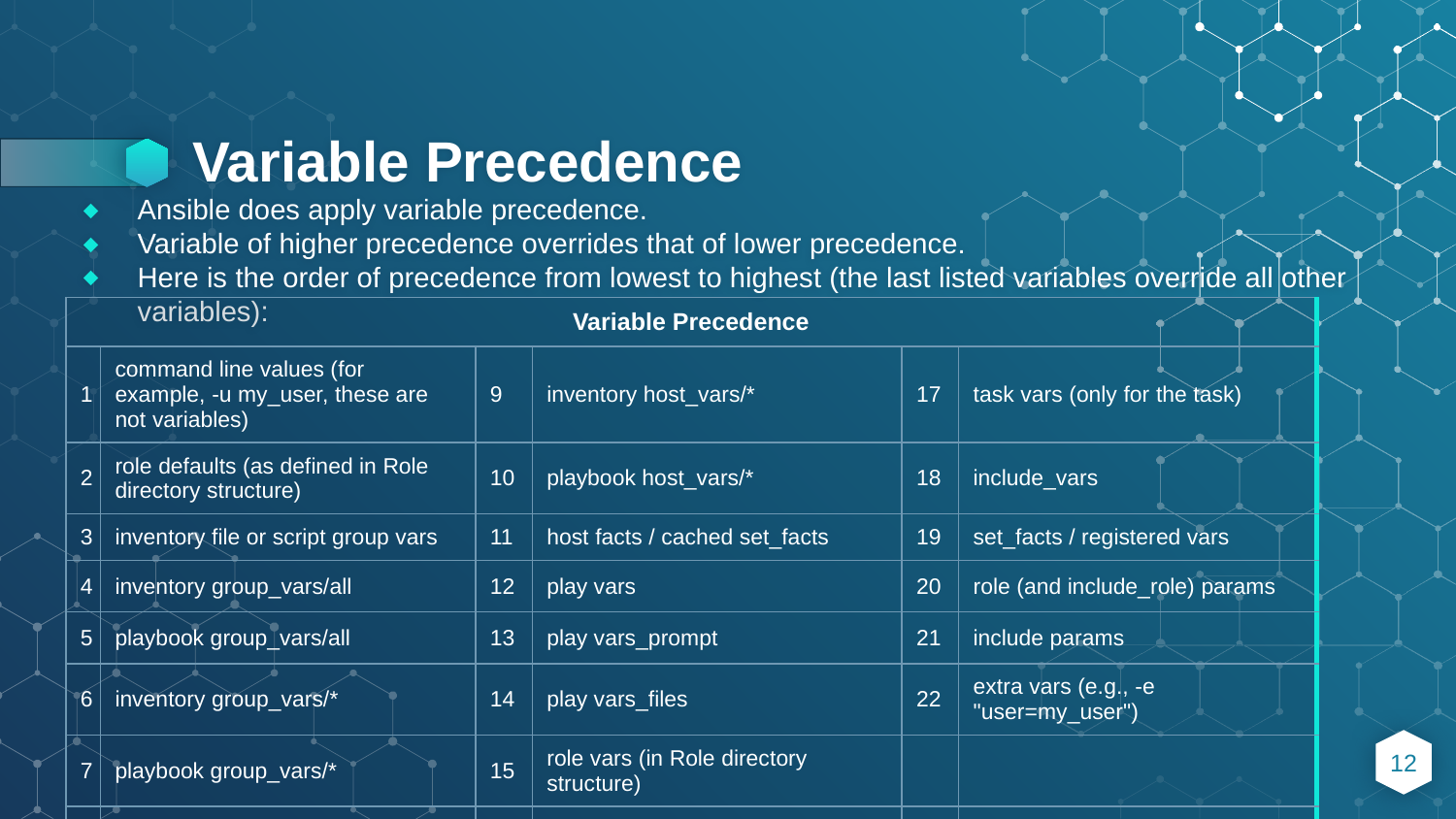

# Variable Precedence
Ansible does apply variable precedence.
Variable of higher precedence overrides that of lower precedence.
Here is the order of precedence from lowest to highest (the last listed variables override all other variables):

| Variable Precedence |  |  |  |  |  |
| --- | --- | --- | --- | --- | --- |
| 1 | command line values (for example, -u my\_user, these are not variables) | 9 | inventory host\_vars/\* | 17 | task vars (only for the task) |
| 2 | role defaults (as defined in Role directory structure) | 10 | playbook host\_vars/\* | 18 | include\_vars |
| 3 | inventory file or script group vars | 11 | host facts / cached set\_facts | 19 | set\_facts / registered vars |
| 4 | inventory group\_vars/all | 12 | play vars | 20 | role (and include\_role) params |
| 5 | playbook group\_vars/all | 13 | play vars\_prompt | 21 | include params |
| 6 | inventory group\_vars/\* | 14 | play vars\_files | 22 | extra vars (e.g., -e "user=my\_user") |
| 7 | playbook group\_vars/\* | 15 | role vars (in Role directory structure) |  |  |
| 8 | inventory file or script host vars | 16 | block vars (only for tasks in block) |  |  |
12